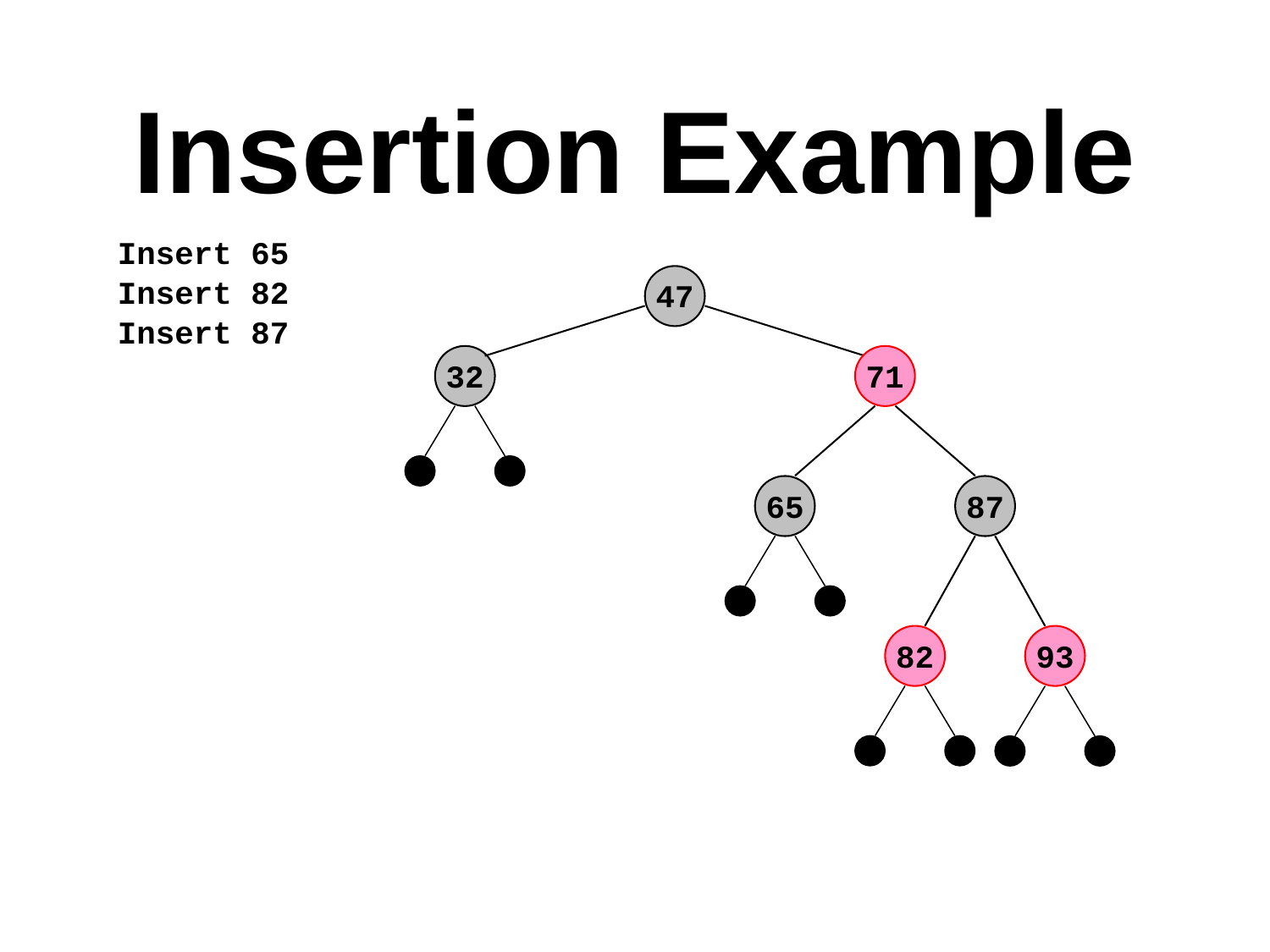

# Insertion Example
Insert 65
Insert 82

47

Insert 87

32

71

65

87

82

93